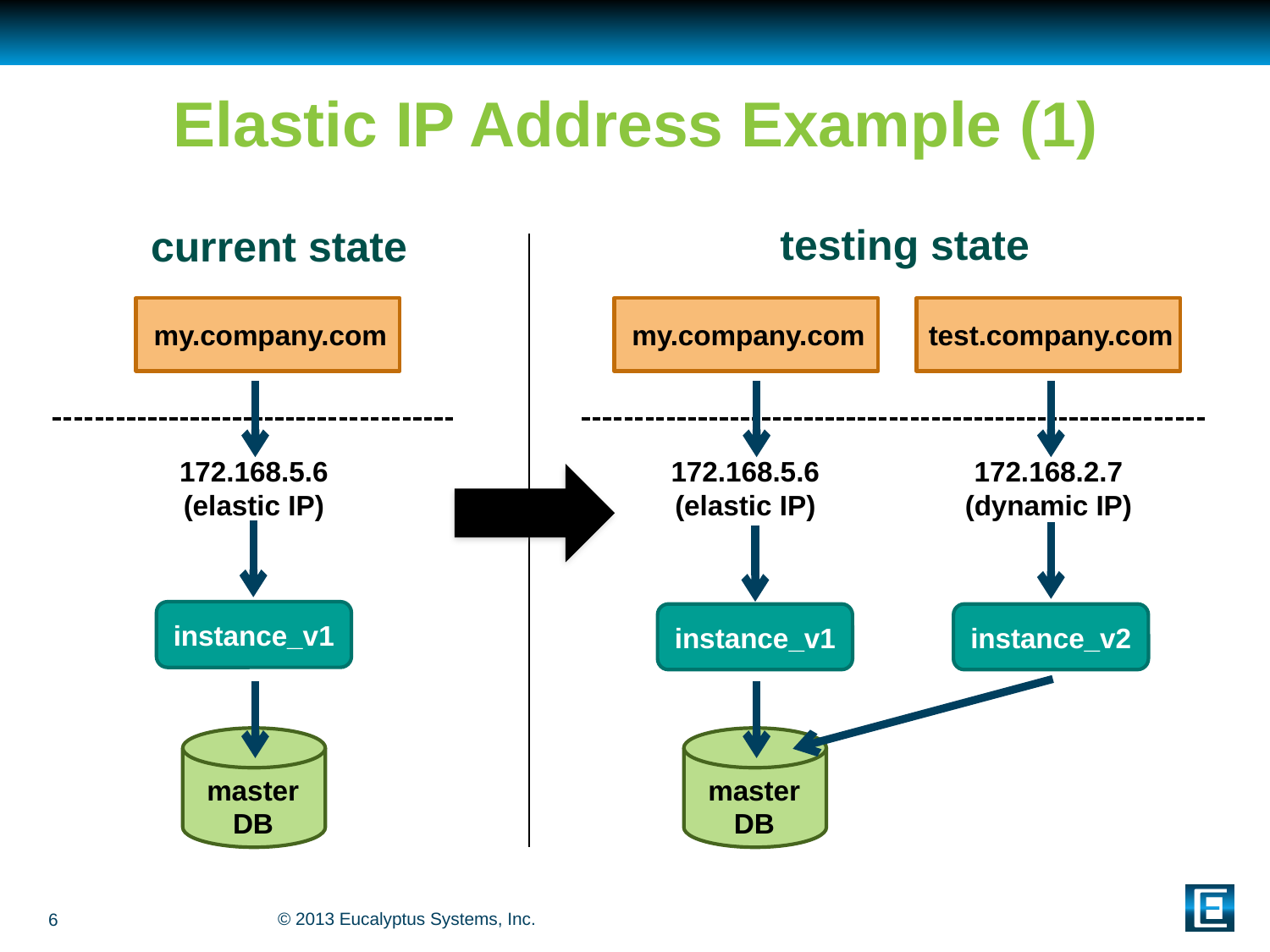

# Elastic IP Address Example (1)
testing state

my.company.com

test.company.com
172.168.2.7 (dynamic IP)
172.168.5.6 (elastic IP)

instance_v1

instance_v2

master DB
current state

my.company.com
172.168.5.6 (elastic IP)

instance_v1

master DB

6